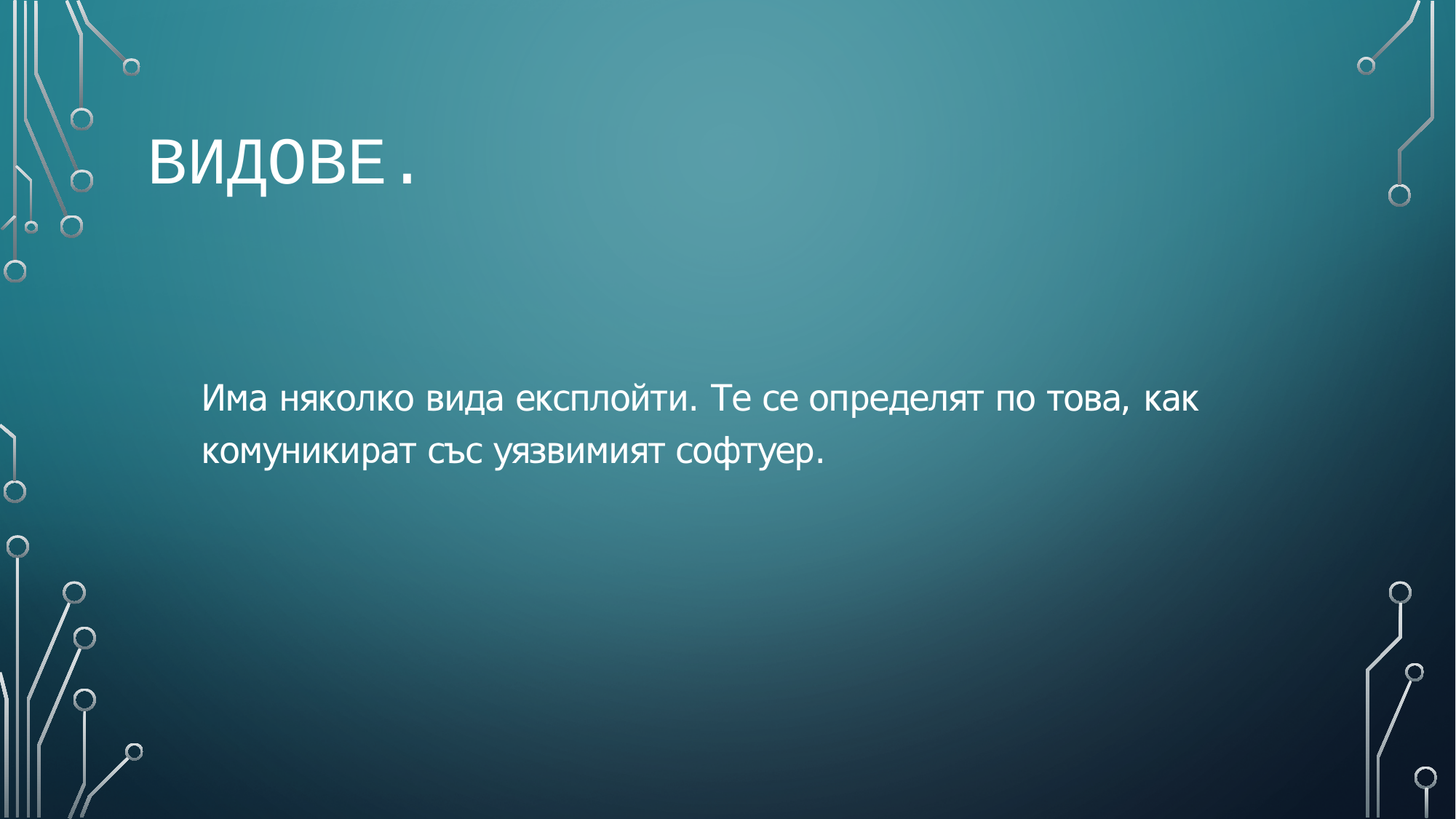

# Видове.
Има няколко вида експлойти. Те се определят по това, как комуникират със уязвимият софтуер.